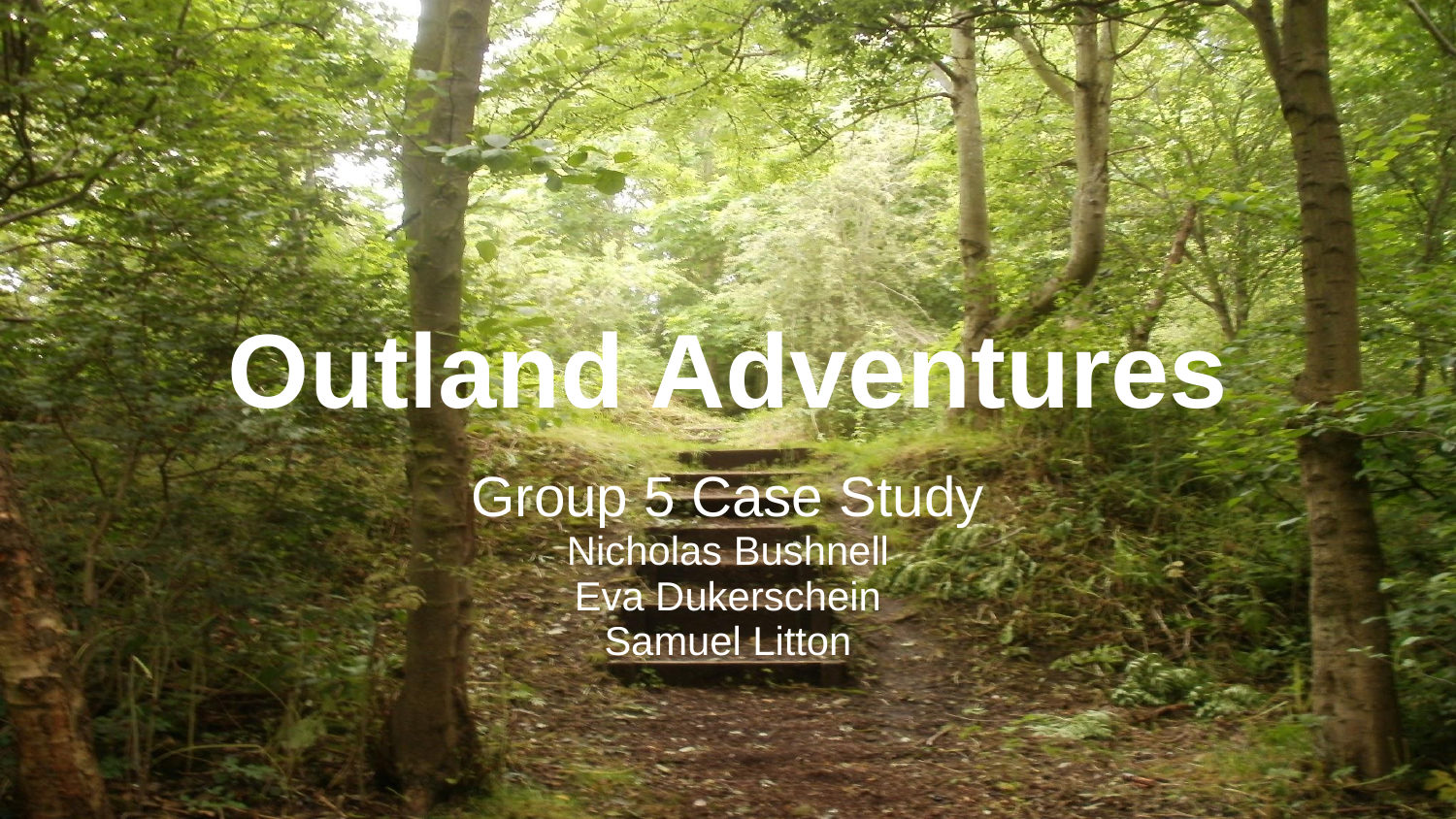

# Outland Adventures
Group 5 Case Study
Nicholas Bushnell
Eva Dukerschein
Samuel Litton